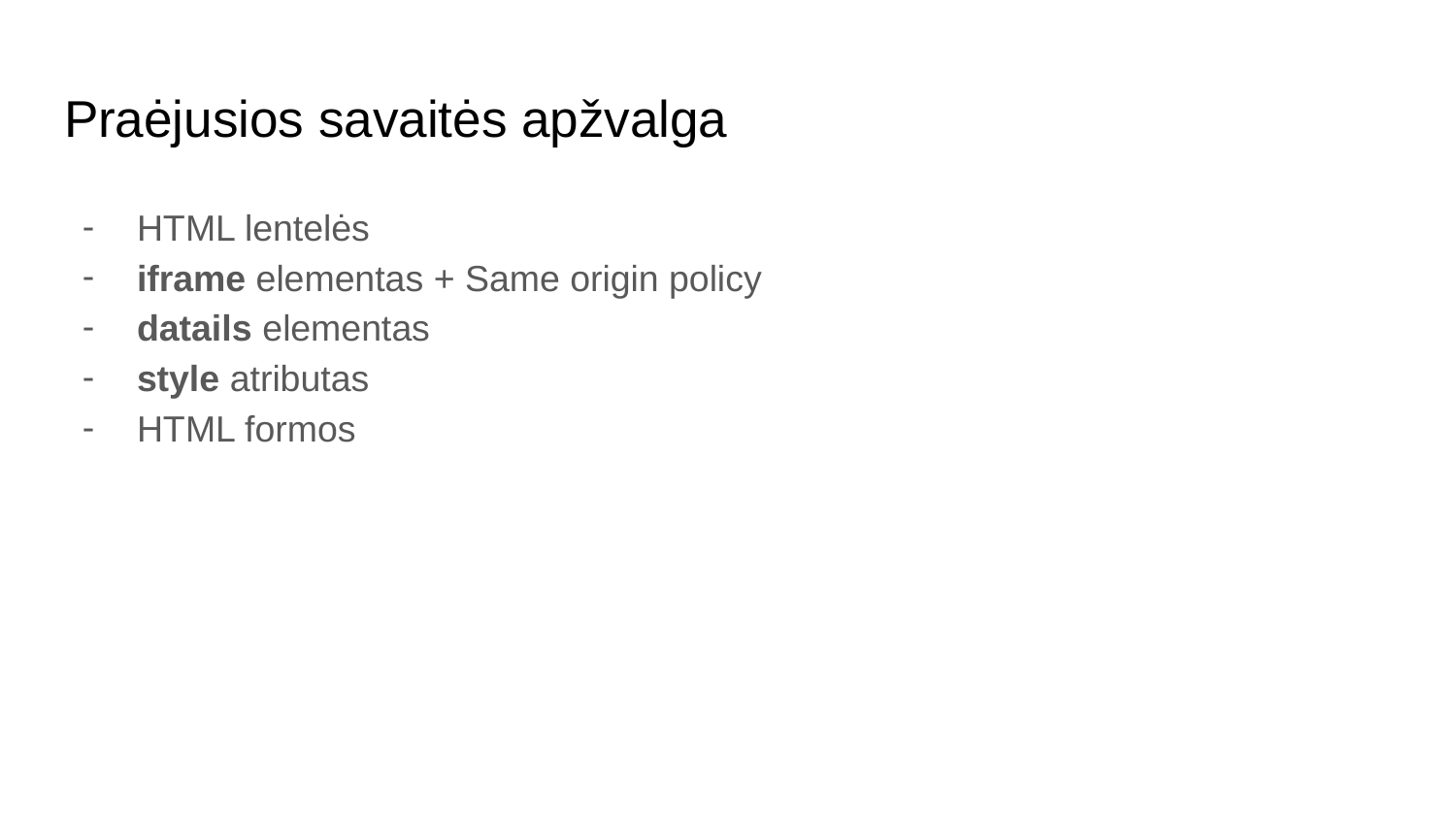

# Praėjusios savaitės apžvalga
HTML lentelės
iframe elementas + Same origin policy
datails elementas
style atributas
HTML formos